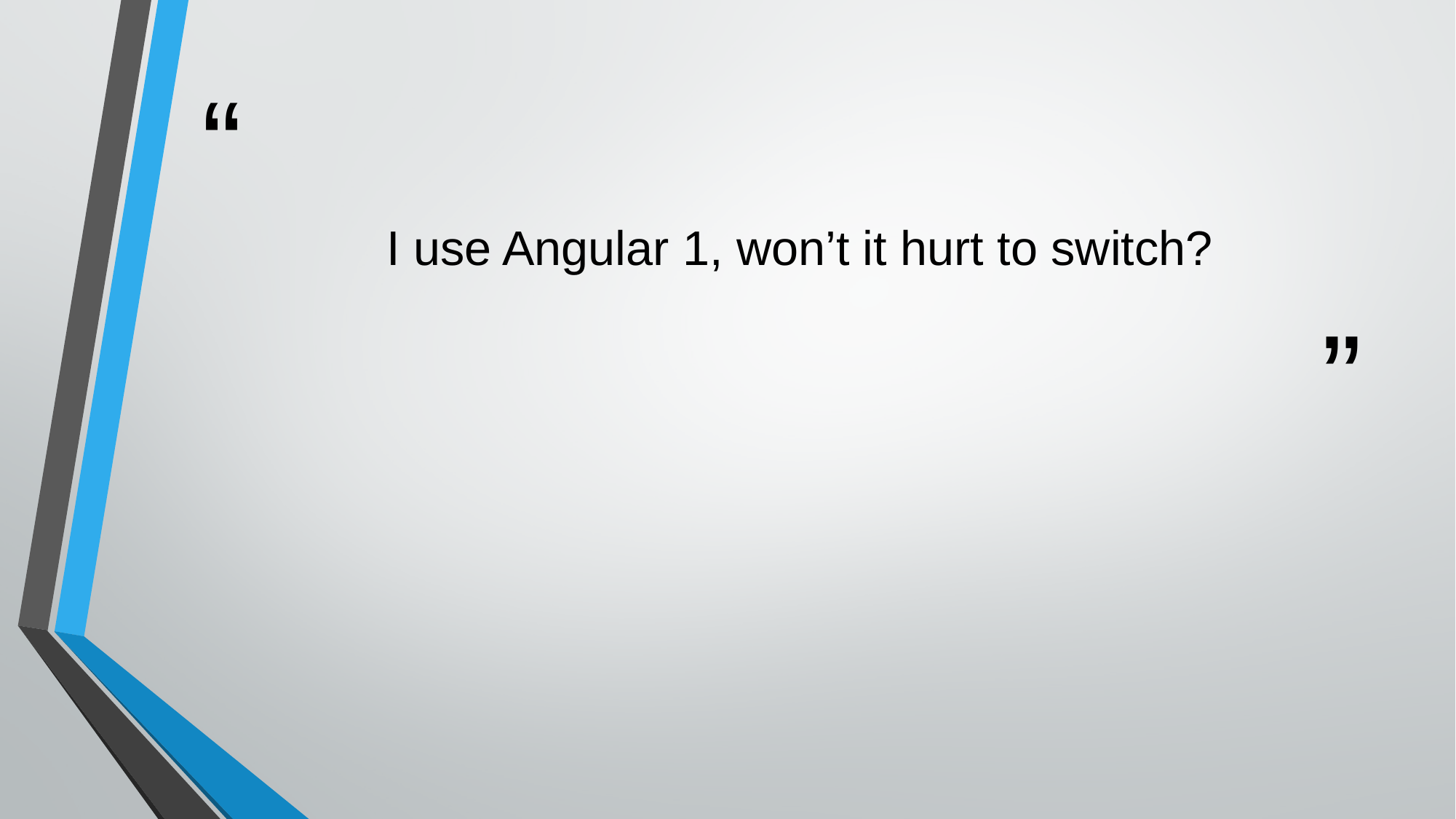

# I use Angular 1, won’t it hurt to switch?